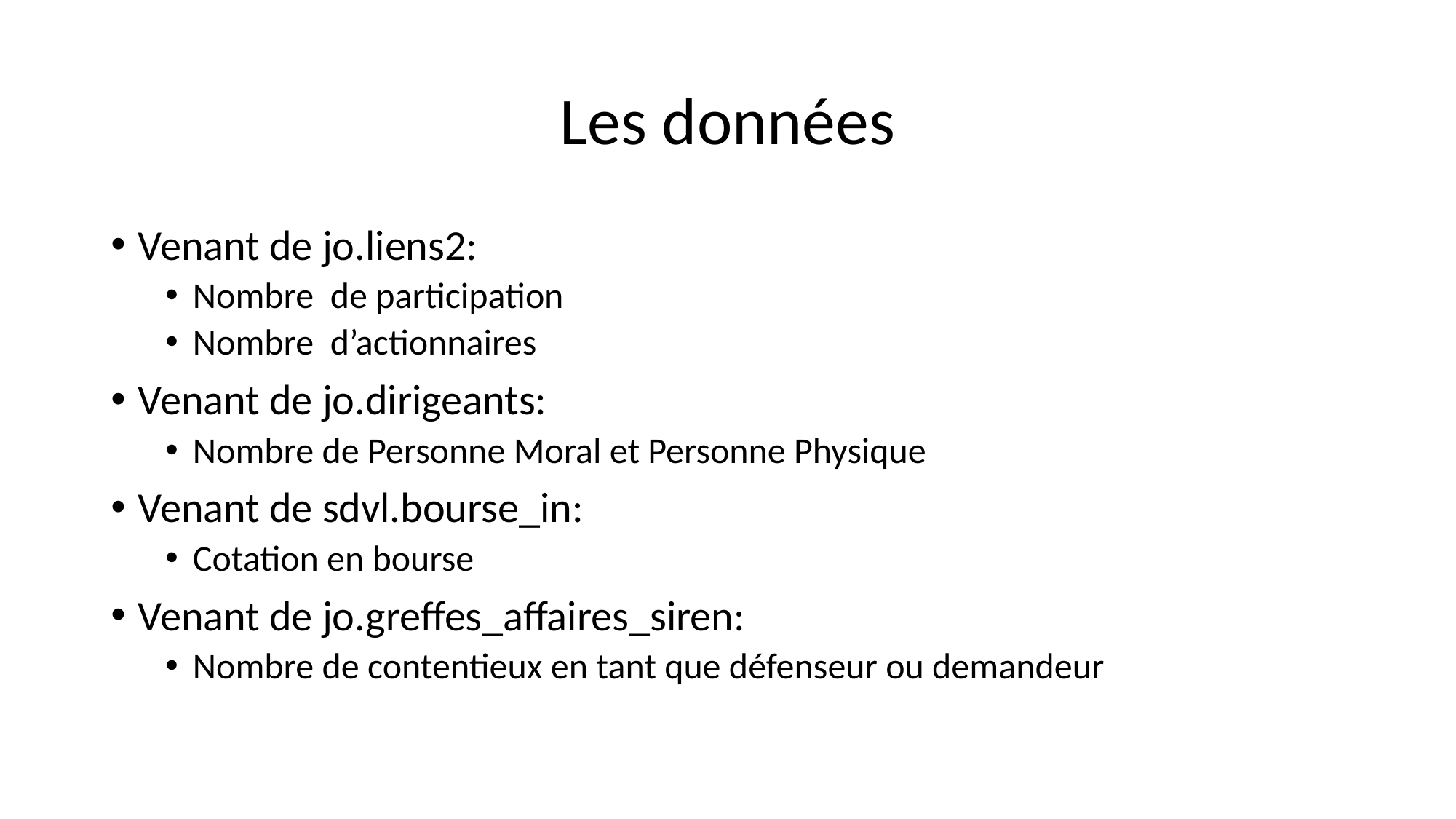

# Les données

Venant de jo.liens2:
Nombre  de participation
Nombre  d’actionnaires
Venant de jo.dirigeants:
Nombre de Personne Moral et Personne Physique
Venant de sdvl.bourse_in:
Cotation en bourse
Venant de jo.greffes_affaires_siren:
Nombre de contentieux en tant que défenseur ou demandeur